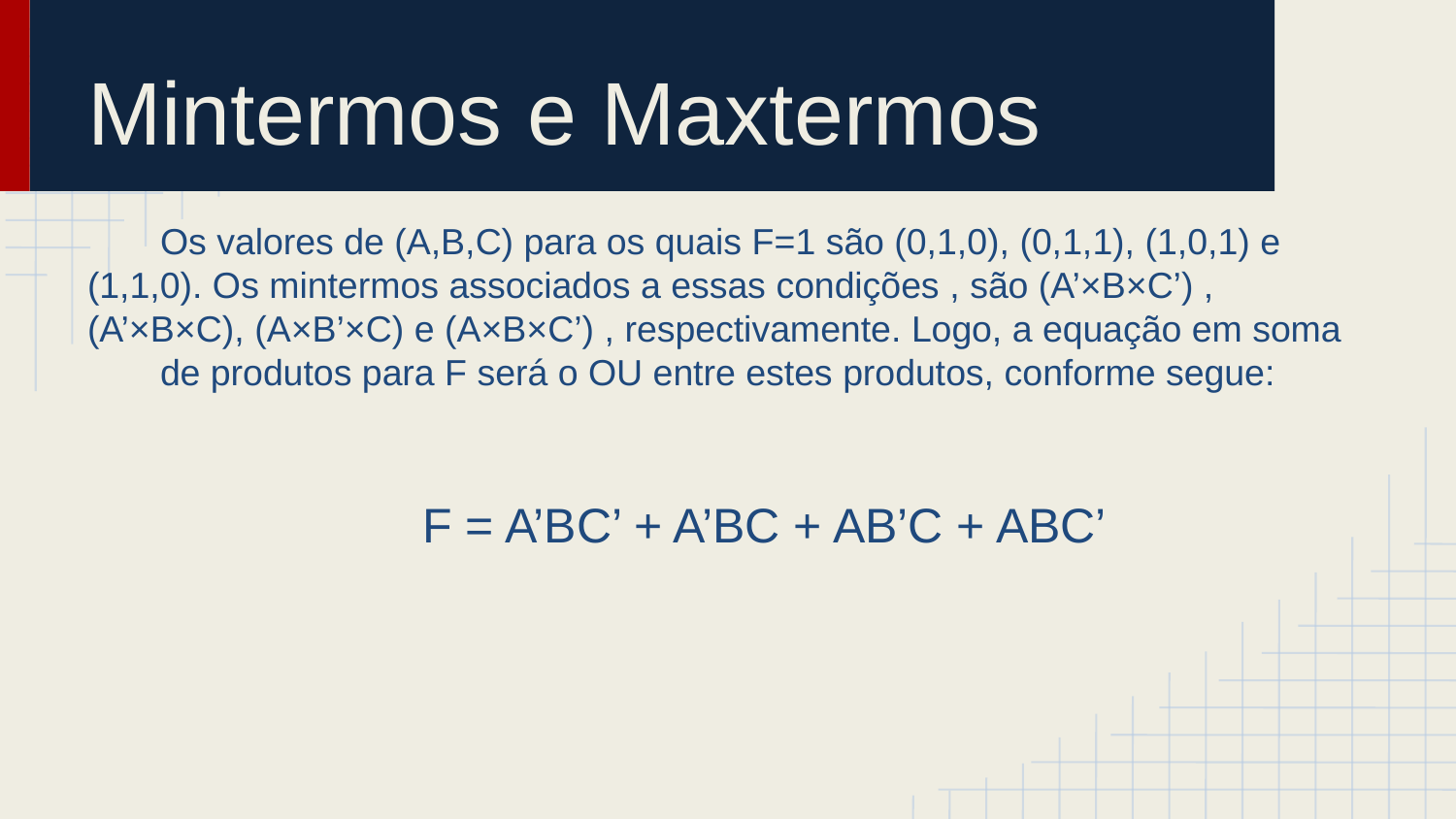

# Mintermos e Maxtermos
Os valores de (A,B,C) para os quais F=1 são (0,1,0), (0,1,1), (1,0,1) e (1,1,0). Os mintermos associados a essas condições , são (A’×B×C’) , (A’×B×C), (A×B’×C) e (A×B×C’) , respectivamente. Logo, a equação em soma
de produtos para F será o OU entre estes produtos, conforme segue:

F = A’BC’ + A’BC + AB’C + ABC’